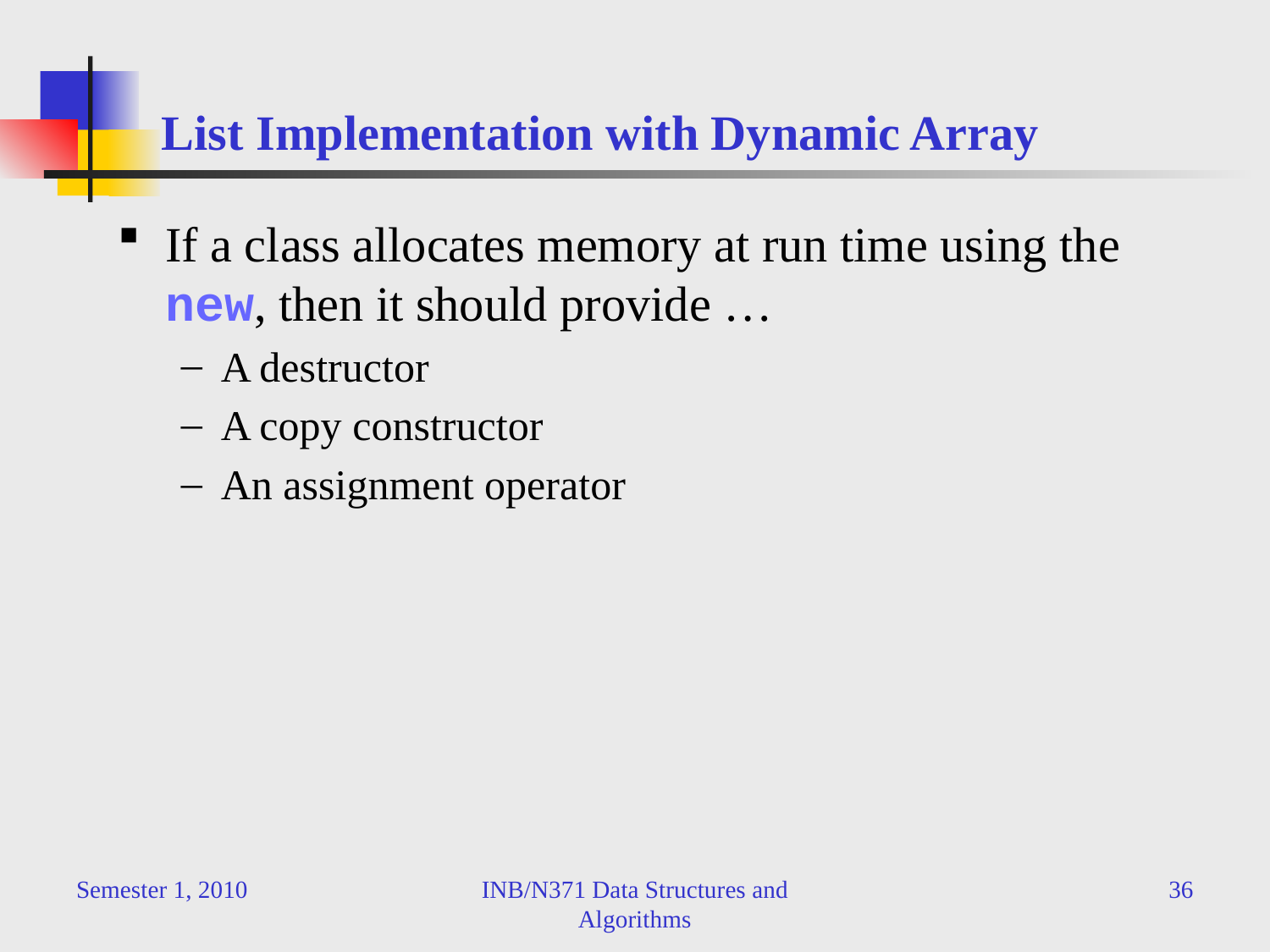

# List Implementation with Dynamic Array
If a class allocates memory at run time using the new, then it should provide …
A destructor
A copy constructor
An assignment operator

Semester 1, 2010
INB/N371 Data Structures and Algorithms
36